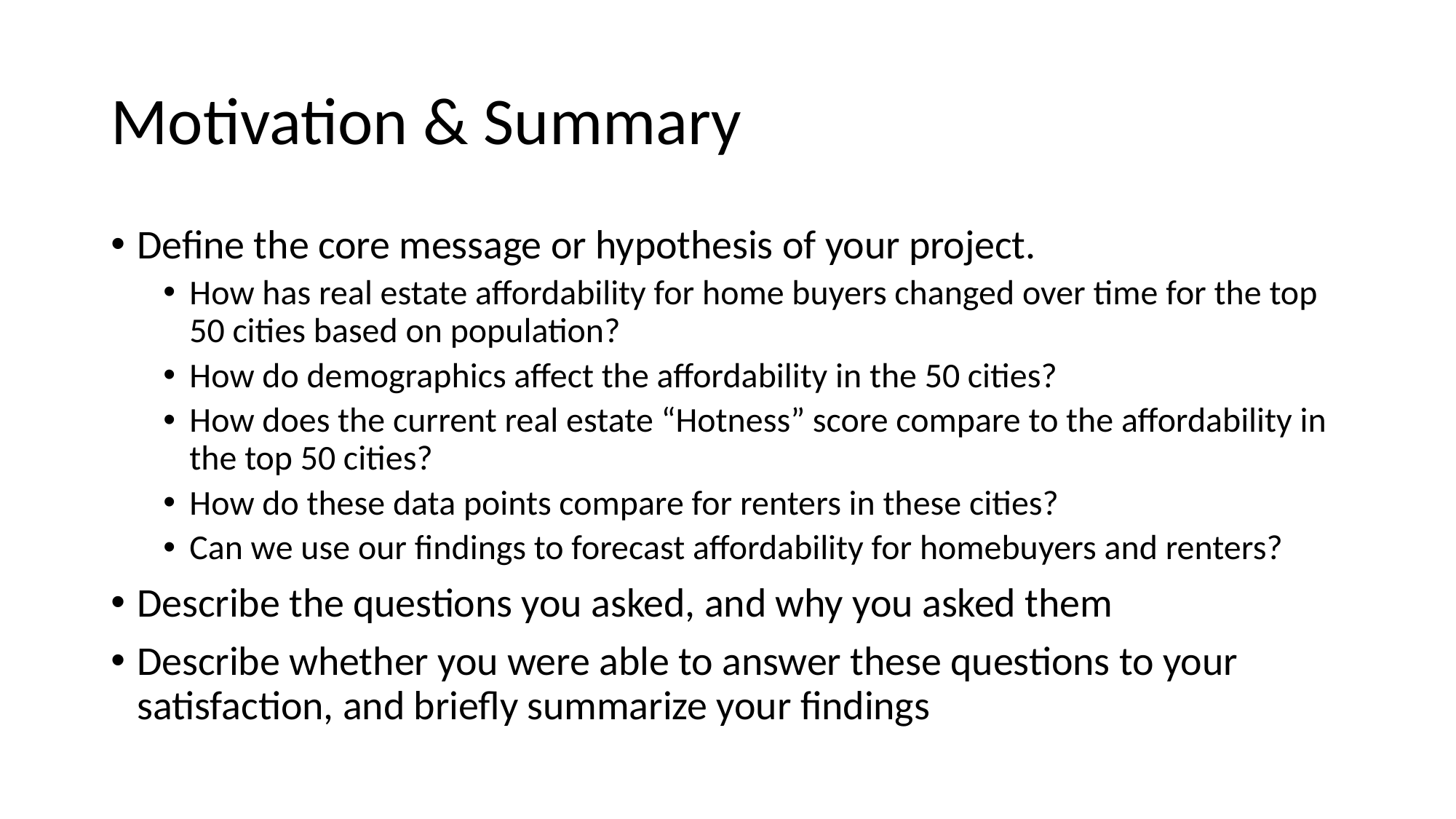

# Motivation & Summary
Define the core message or hypothesis of your project.
How has real estate affordability for home buyers changed over time for the top 50 cities based on population?
How do demographics affect the affordability in the 50 cities?
How does the current real estate “Hotness” score compare to the affordability in the top 50 cities?
How do these data points compare for renters in these cities?
Can we use our findings to forecast affordability for homebuyers and renters?
Describe the questions you asked, and why you asked them
Describe whether you were able to answer these questions to your satisfaction, and briefly summarize your findings